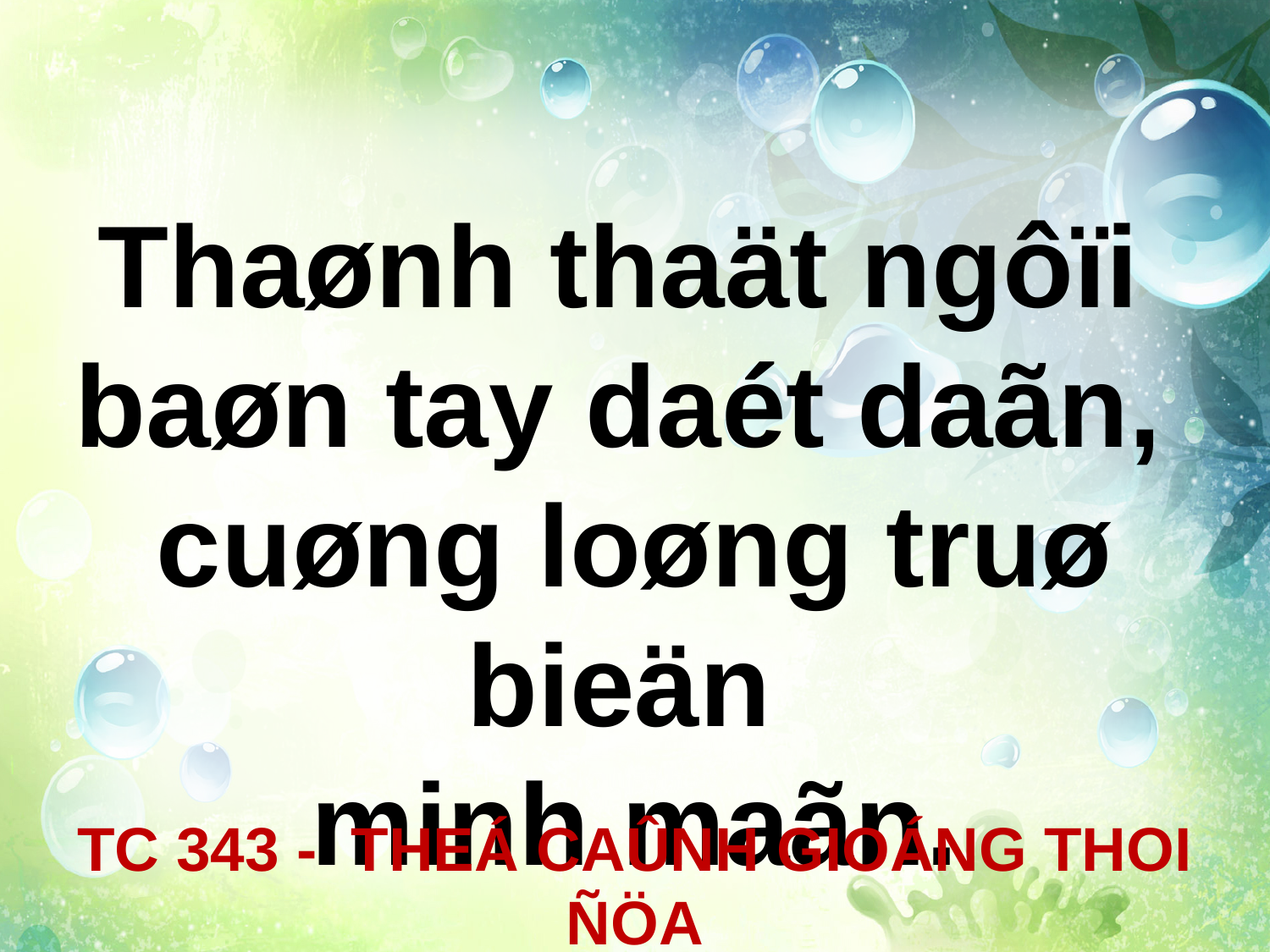

Thaønh thaät ngôïi
baøn tay daét daãn,
cuøng loøng truø bieän
minh maãn.
TC 343 -  THEÁ CAÛNH GIOÁNG THOI ÑÖA